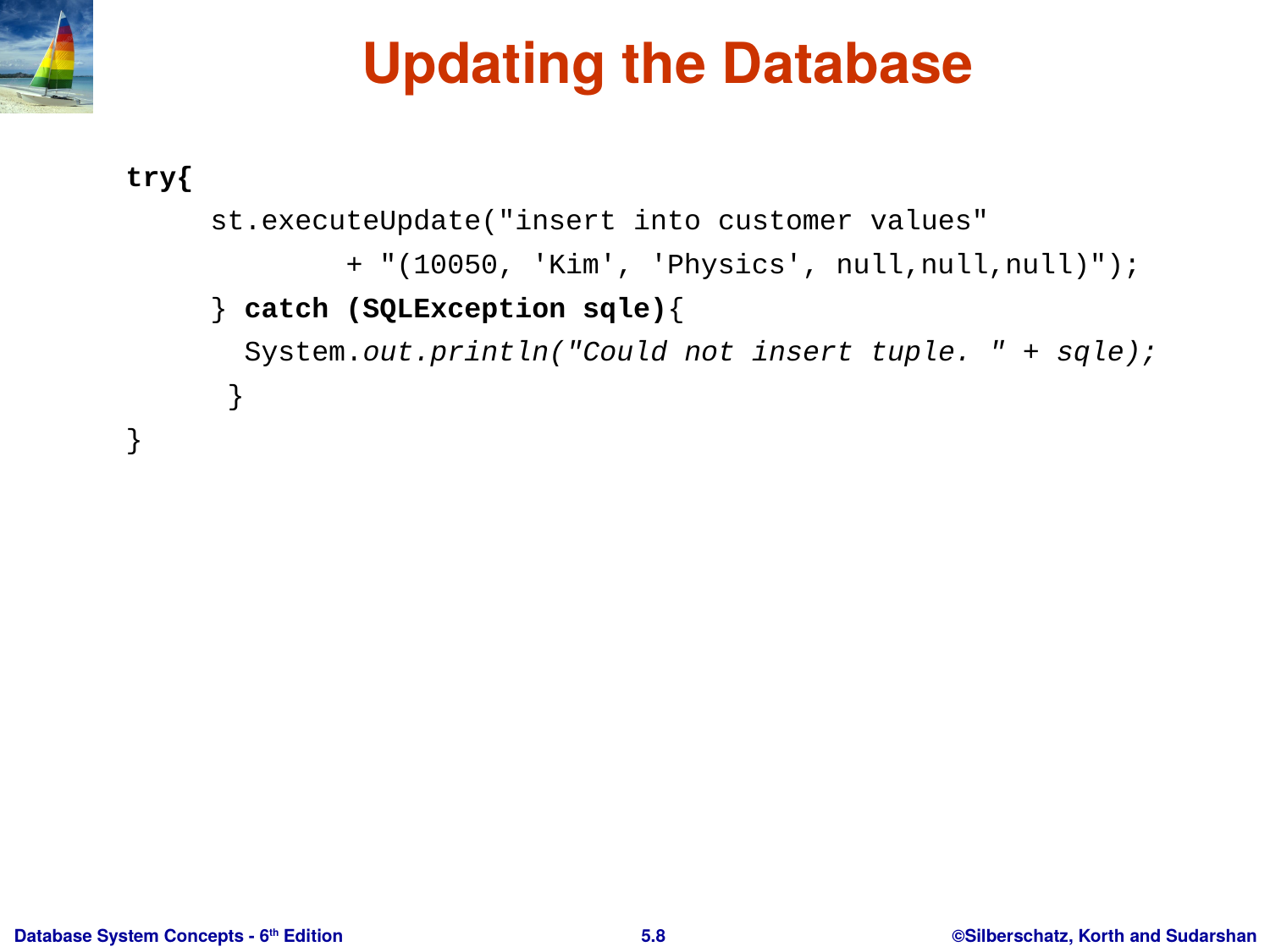

# Updating the Database
try{
     st.executeUpdate("insert into customer values"
             + "(10050, 'Kim', 'Physics', null,null,null)");
     } catch (SQLException sqle){
       System.out.println("Could not insert tuple. " + sqle);
      }
}